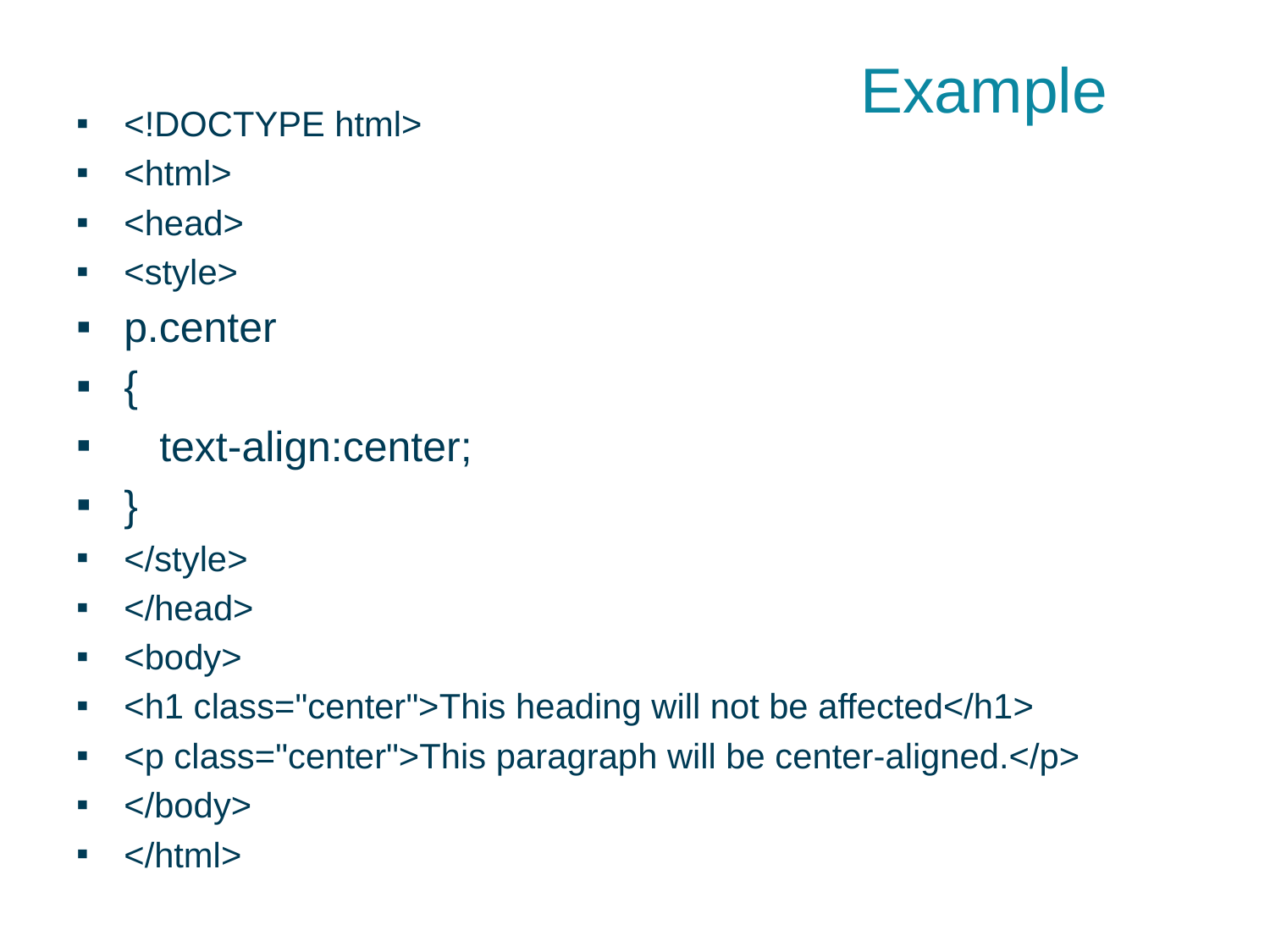

# Example
<!DOCTYPE html>
<html>
<head>
<style>
p.center
{
   text-align:center;
}
</style>
</head>
<body>
<h1 class="center">This heading will not be affected</h1>
<p class="center">This paragraph will be center-aligned.</p>
</body>
</html>